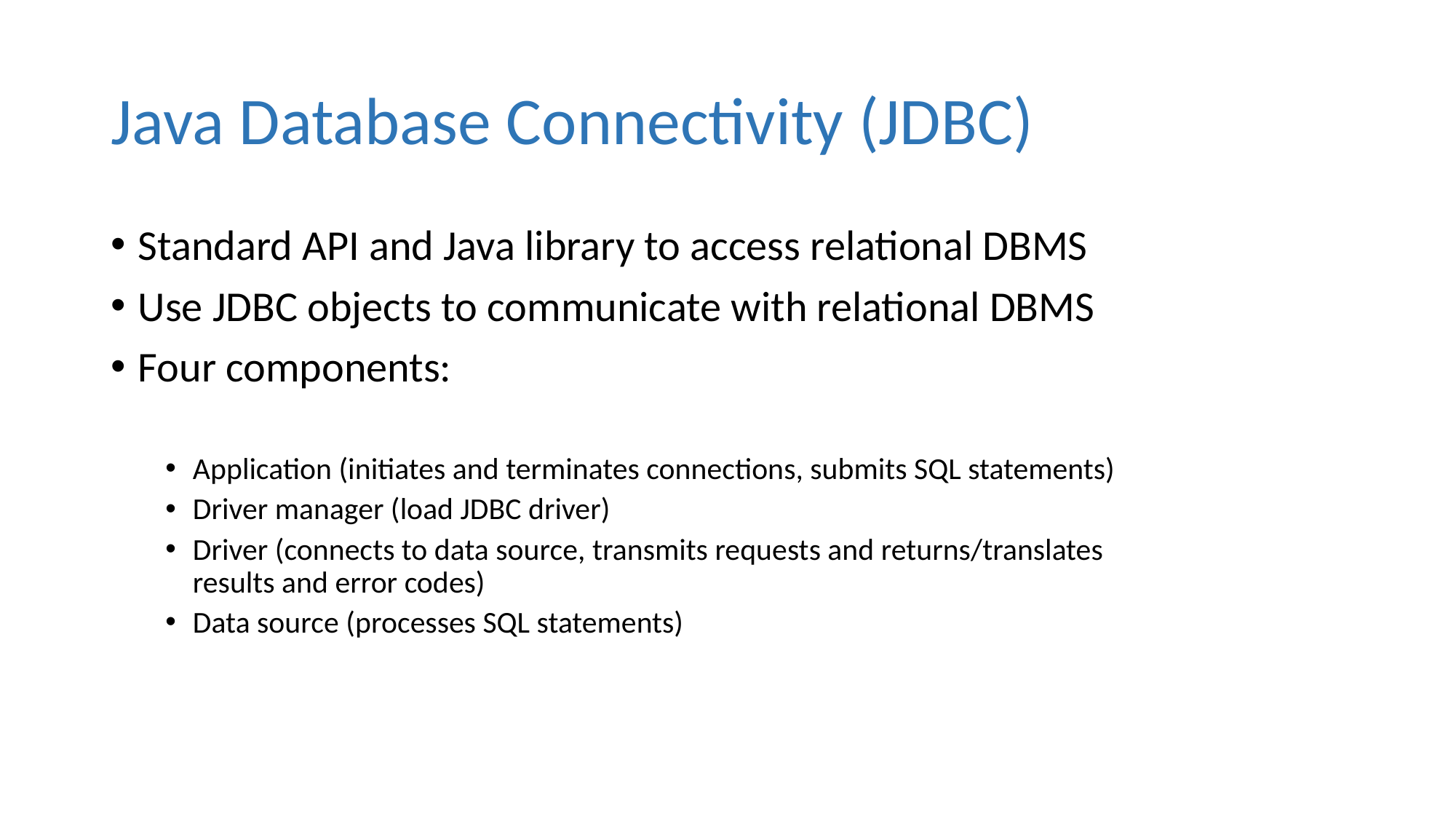

# Java Database Connectivity (JDBC)
Standard API and Java library to access relational DBMS
Use JDBC objects to communicate with relational DBMS
Four components:

Application (initiates and terminates connections, submits SQL statements)
Driver manager (load JDBC driver)
Driver (connects to data source, transmits requests and returns/translates results and error codes)
Data source (processes SQL statements)